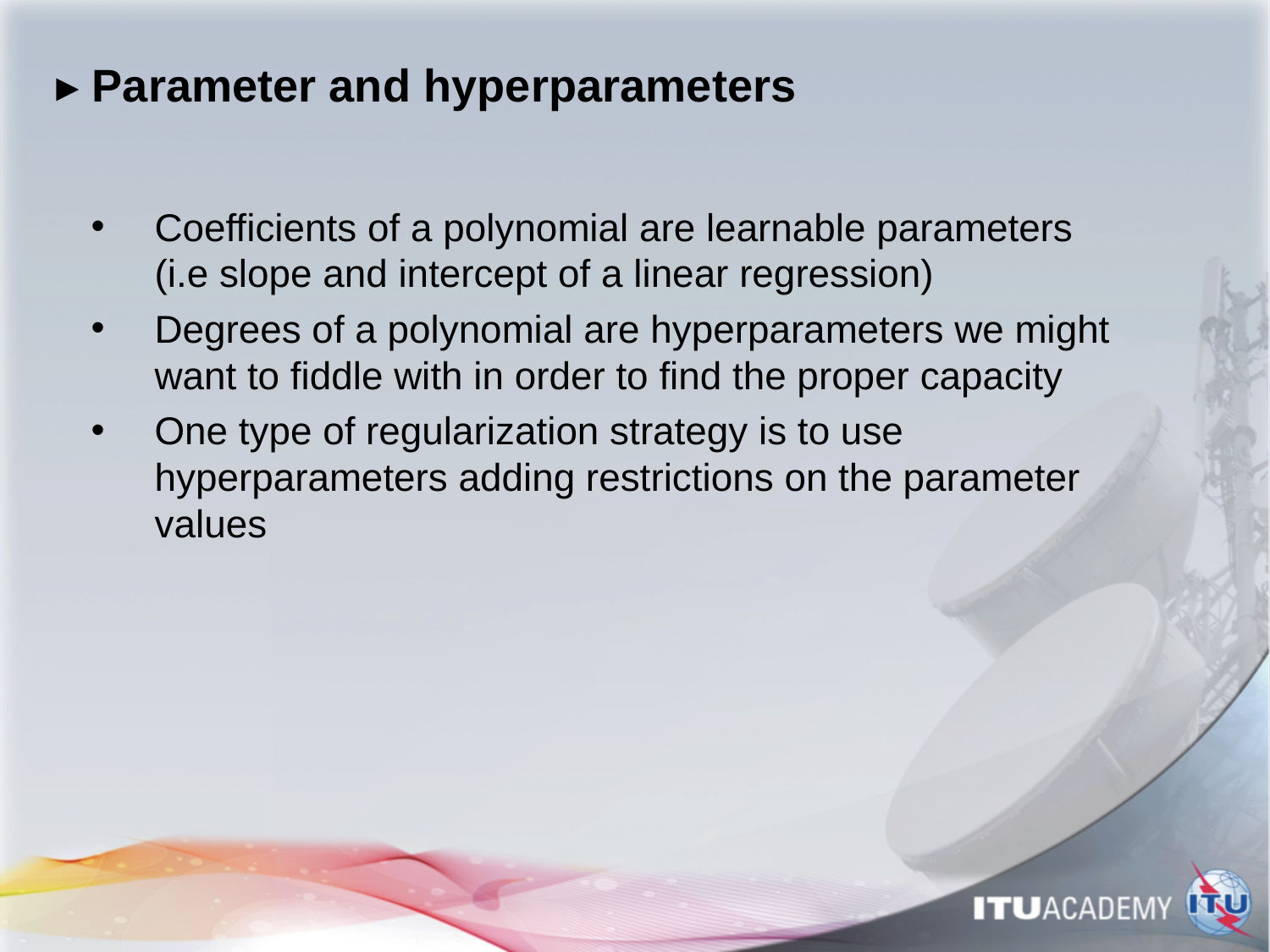

# ▸ Parameter and hyperparameters
Coefficients of a polynomial are learnable parameters (i.e slope and intercept of a linear regression)
Degrees of a polynomial are hyperparameters we might want to fiddle with in order to find the proper capacity
One type of regularization strategy is to use hyperparameters adding restrictions on the parameter values